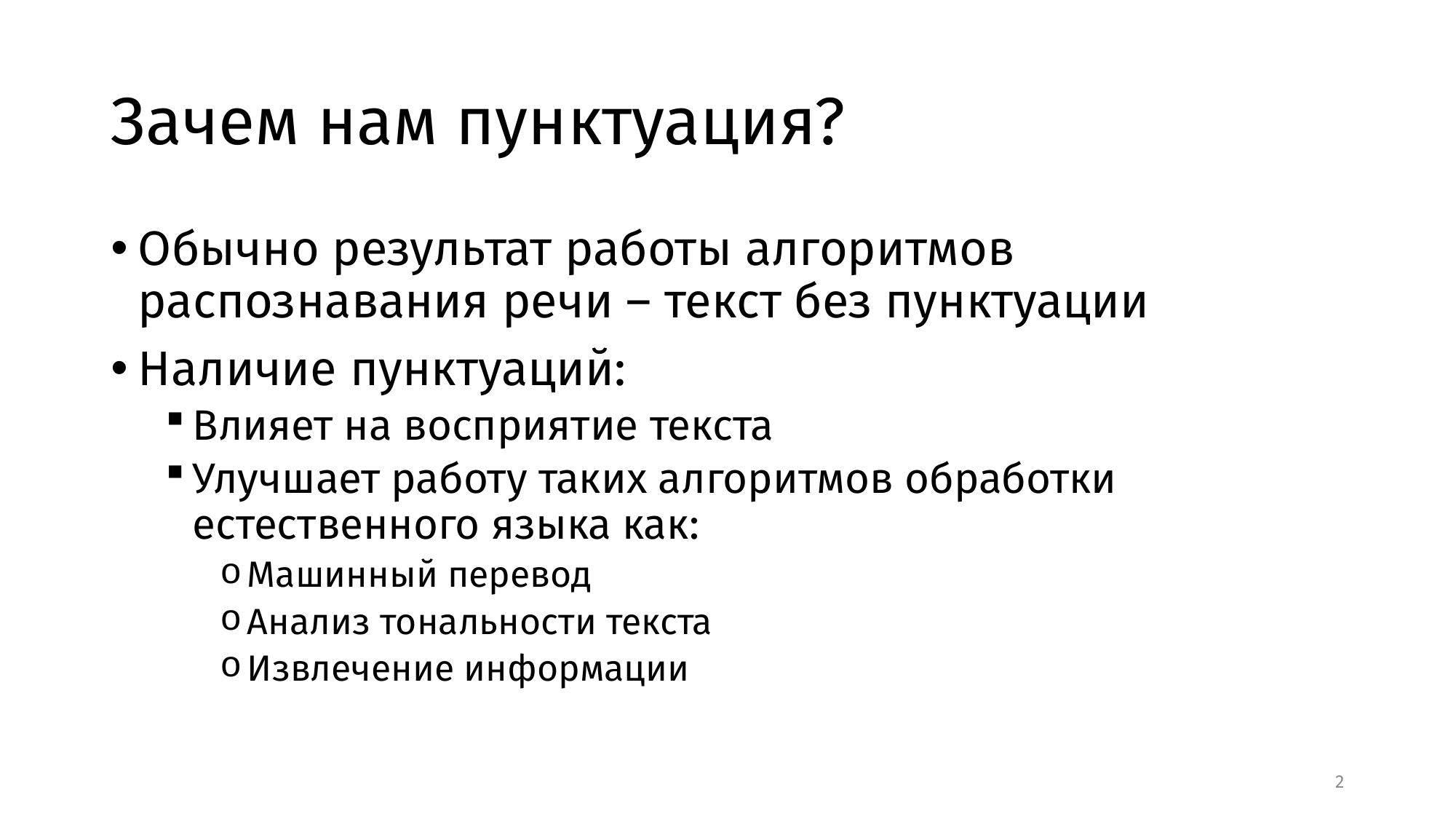

# Зачем нам пунктуация?
Обычно результат работы алгоритмов распознавания речи – текст без пунктуации
Наличие пунктуаций:
Влияет на восприятие текста
Улучшает работу таких алгоритмов обработки естественного языка как:
Машинный перевод
Анализ тональности текста
Извлечение информации

2